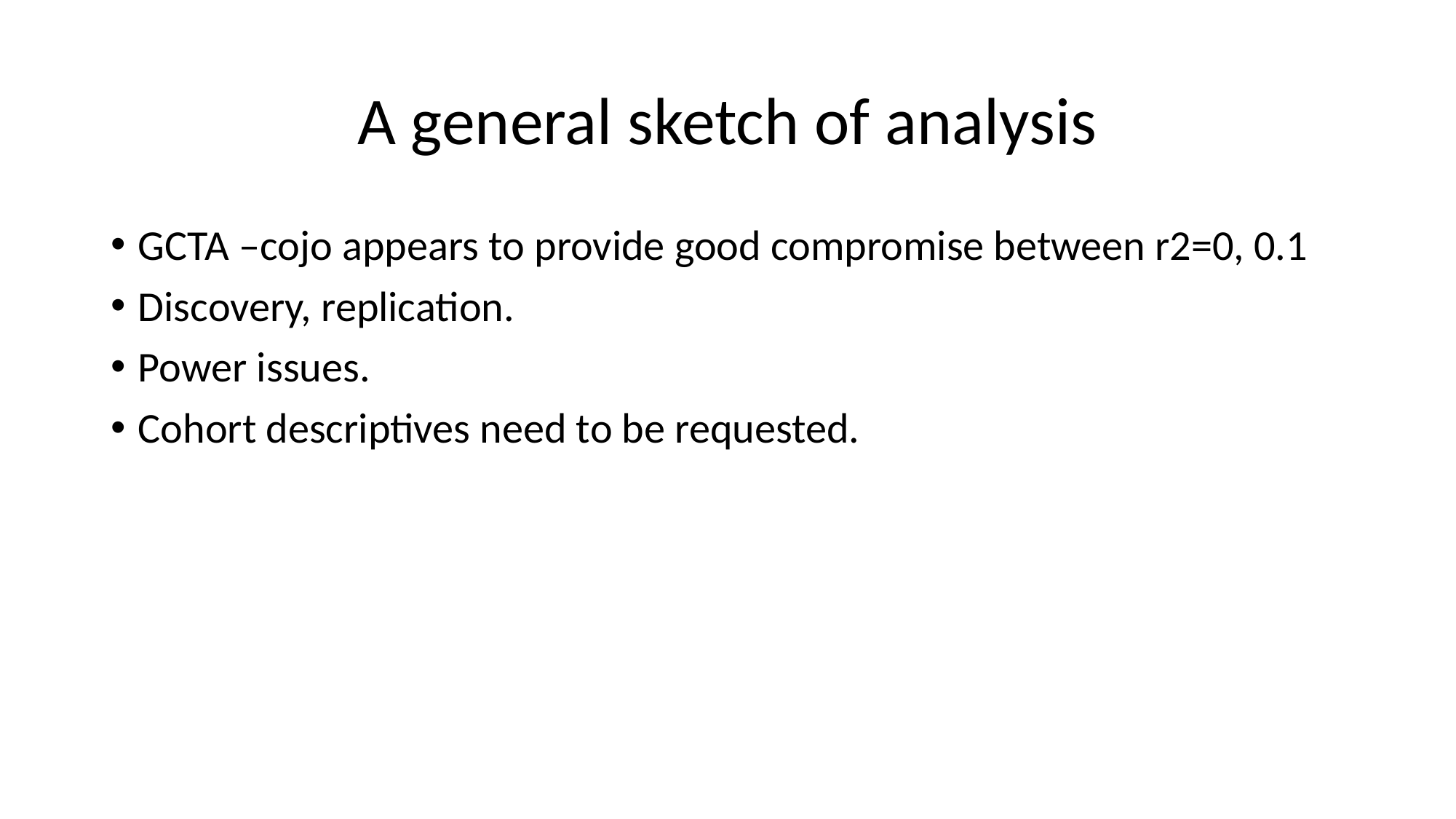

# A general sketch of analysis
GCTA –cojo appears to provide good compromise between r2=0, 0.1
Discovery, replication.
Power issues.
Cohort descriptives need to be requested.